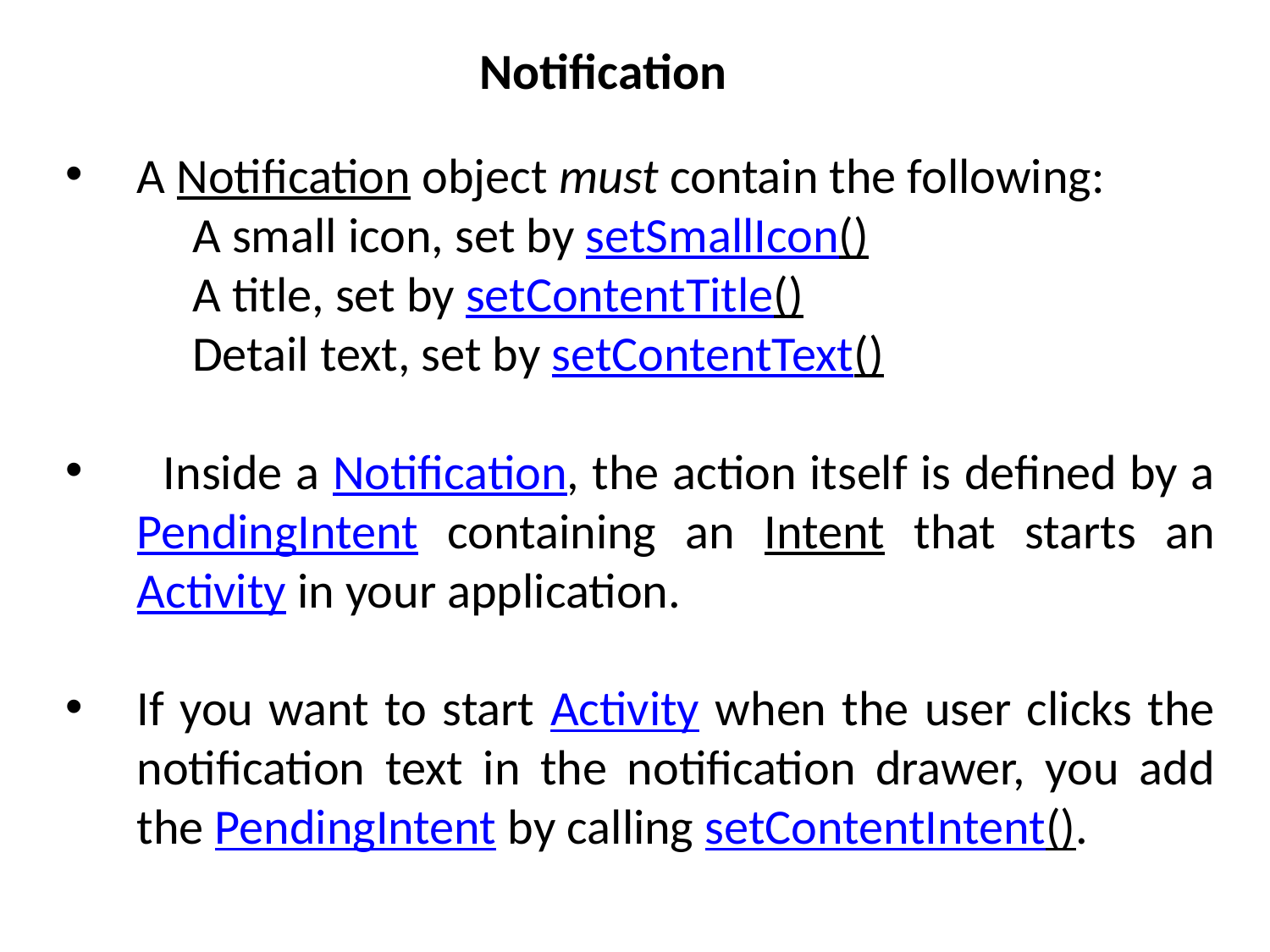

# Notification
A Notification object must contain the following:
A small icon, set by setSmallIcon()
A title, set by setContentTitle()
Detail text, set by setContentText()

  Inside a Notification, the action itself is defined by a PendingIntent containing an Intent that starts an Activity in your application.

If you want to start Activity when the user clicks the notification text in the notification drawer, you add the PendingIntent by calling setContentIntent().